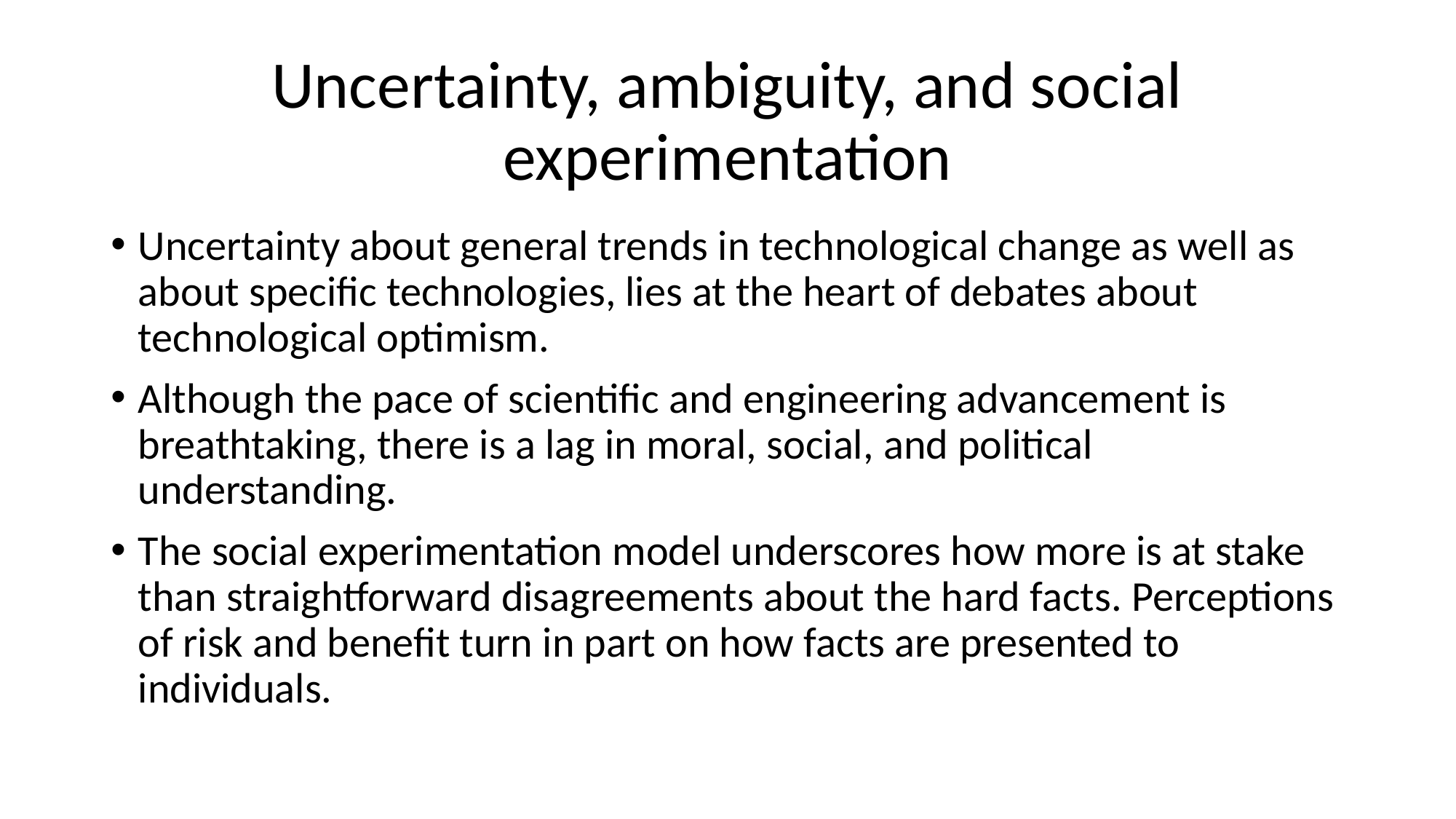

# Uncertainty, ambiguity, and social experimentation
Uncertainty about general trends in technological change as well as about specific technologies, lies at the heart of debates about technological optimism.
Although the pace of scientific and engineering advancement is breathtaking, there is a lag in moral, social, and political understanding.
The social experimentation model underscores how more is at stake than straightforward disagreements about the hard facts. Perceptions of risk and benefit turn in part on how facts are presented to individuals.